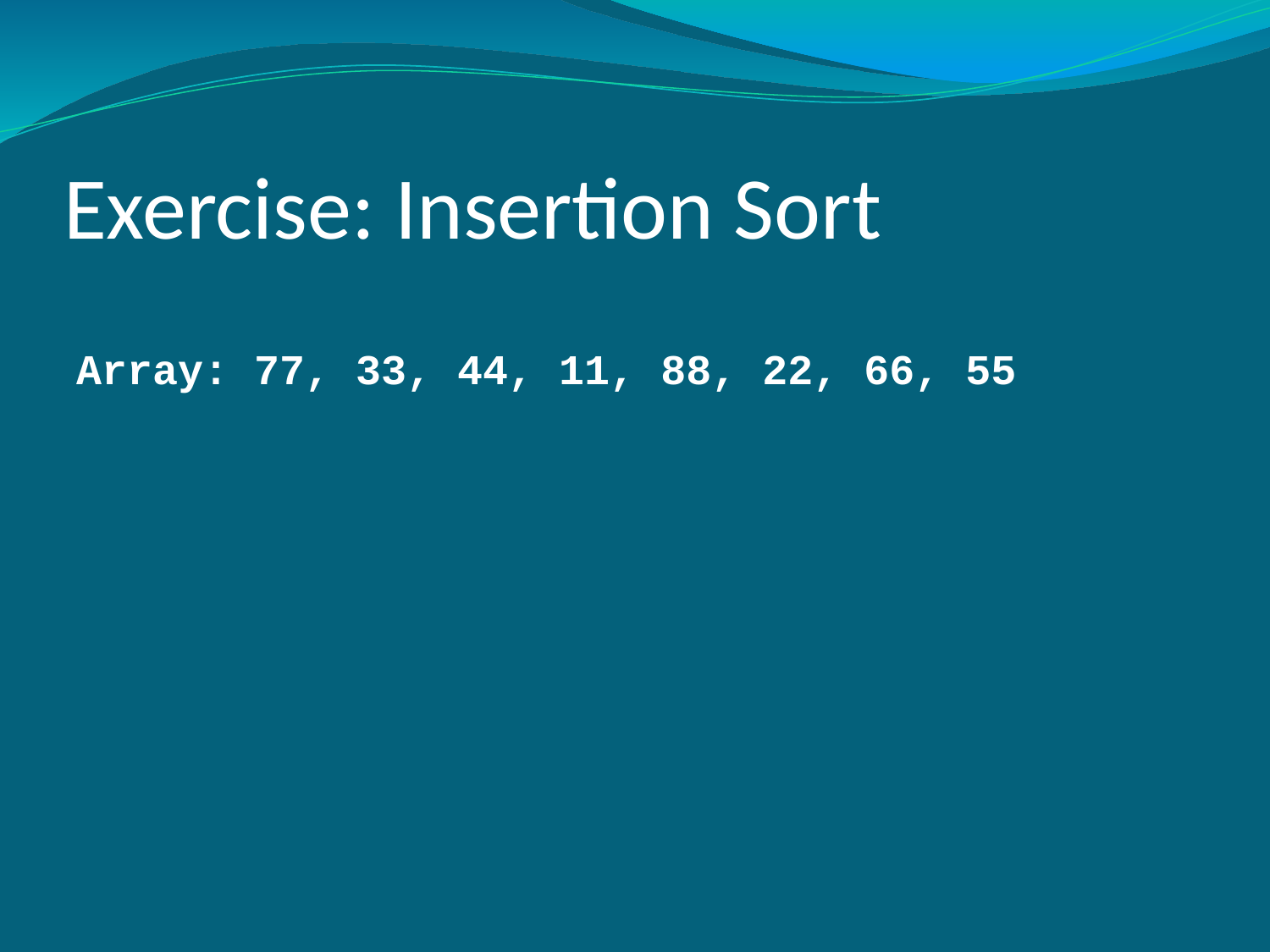

Exercise: Insertion Sort
Array: 77, 33, 44, 11, 88, 22, 66, 55